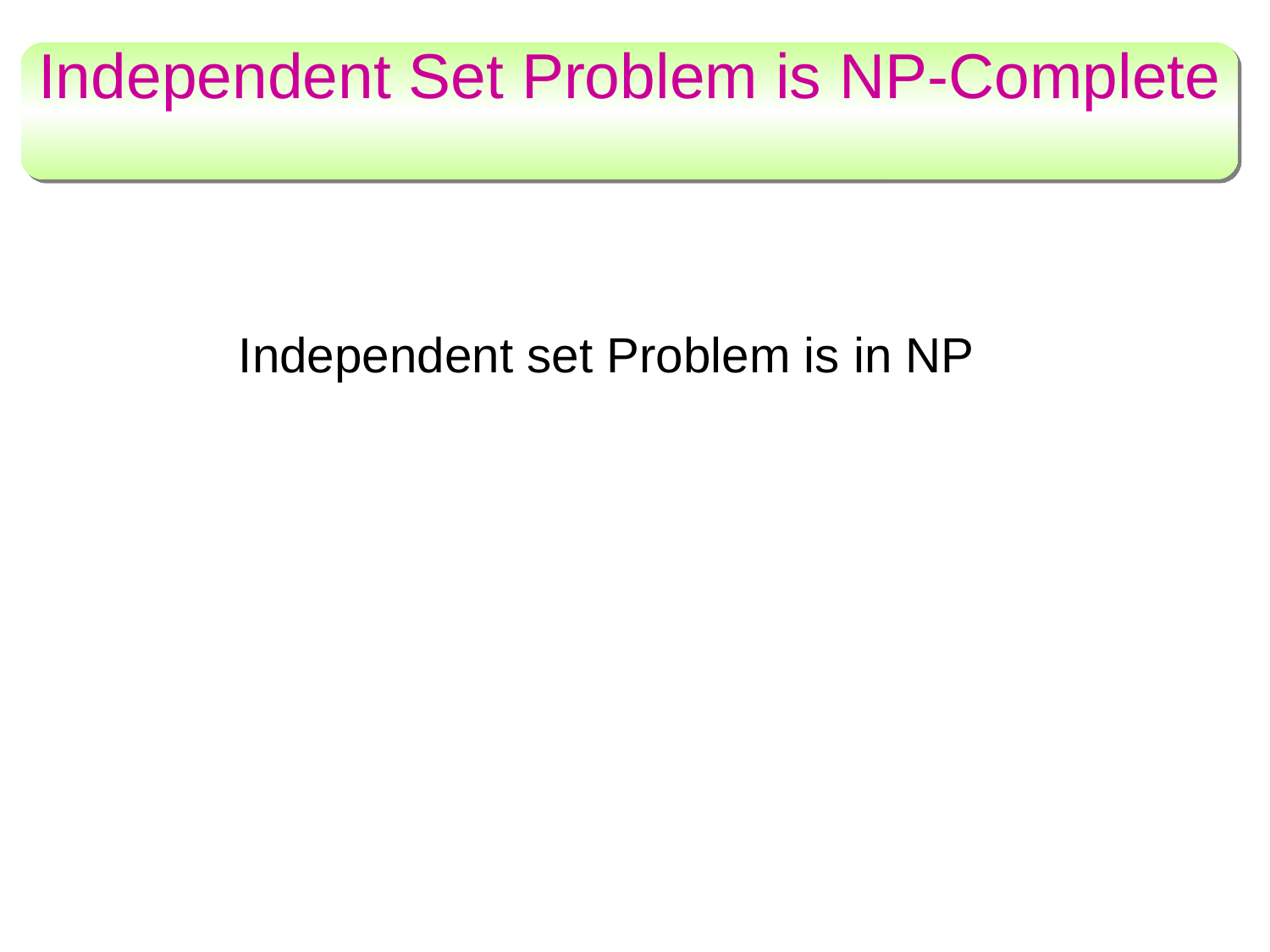

# Independent Set Problem is NP-Complete
Independent set Problem is in NP